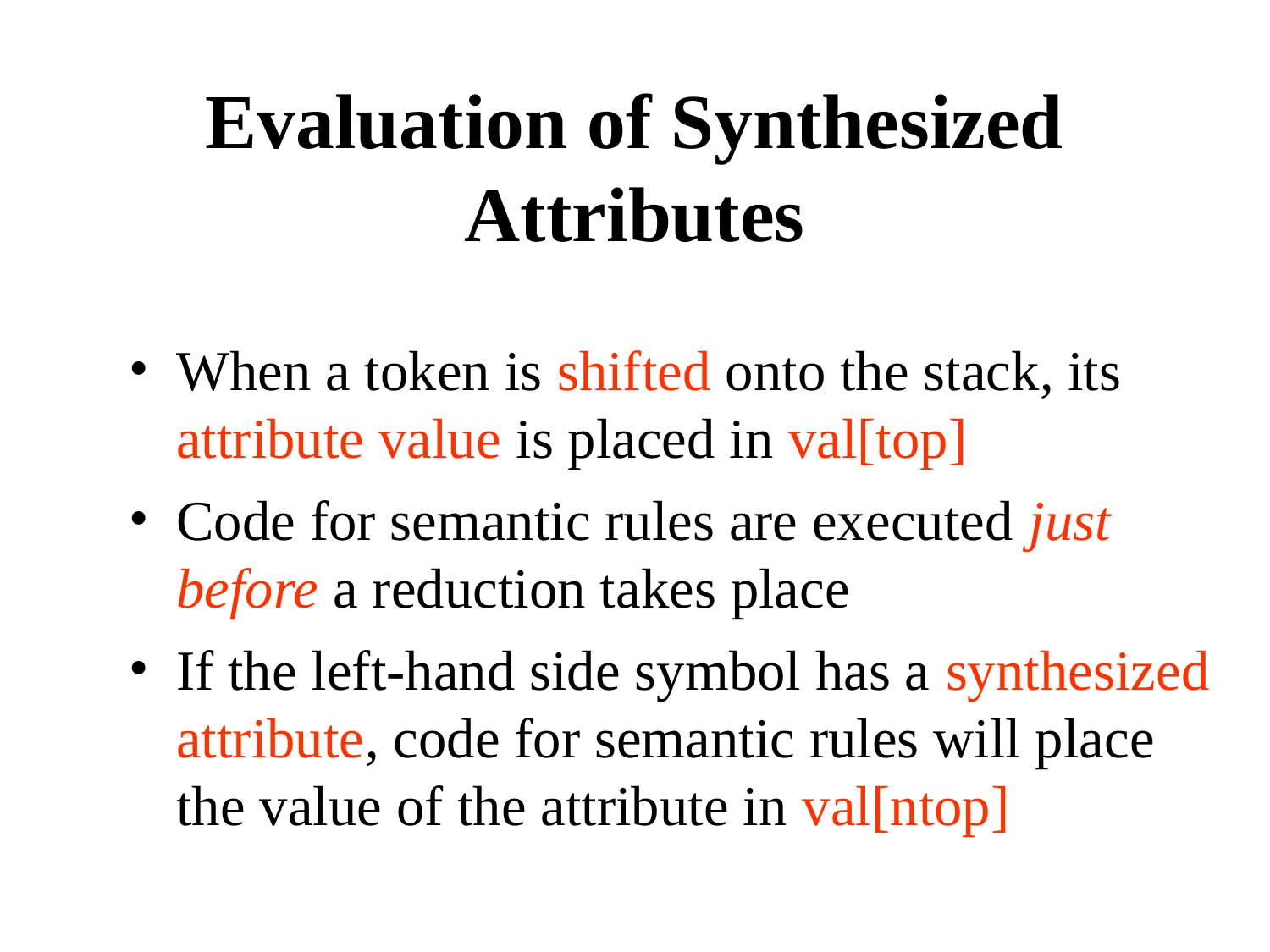

Evaluation of Synthesized Attributes
When a token is shifted onto the stack, its attribute value is placed in val[top]
Code for semantic rules are executed just before a reduction takes place
If the left-hand side symbol has a synthesized attribute, code for semantic rules will place the value of the attribute in val[ntop]